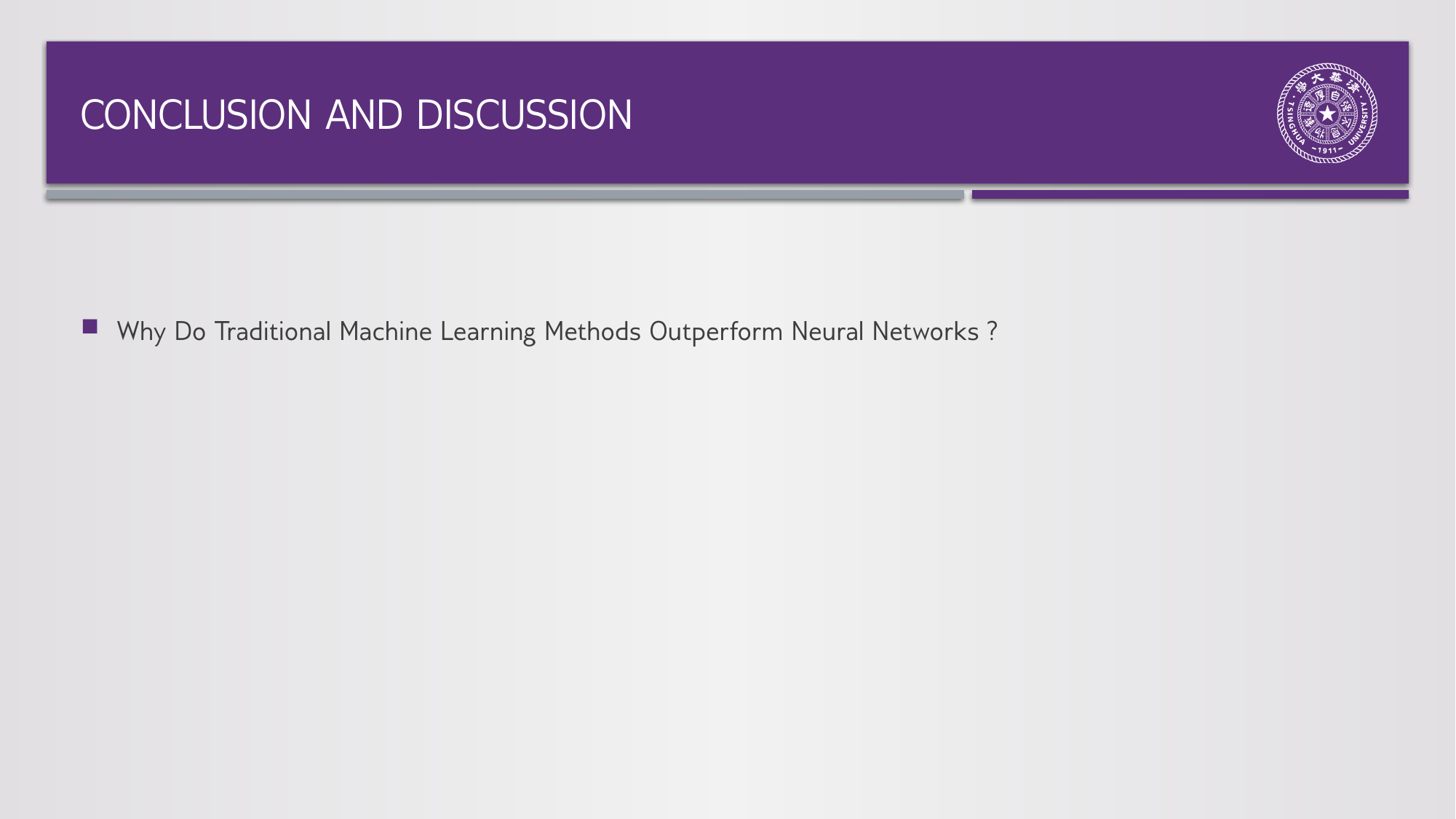

# conclusion and discussion

Why Do Traditional Machine Learning Methods Outperform Neural Networks ?